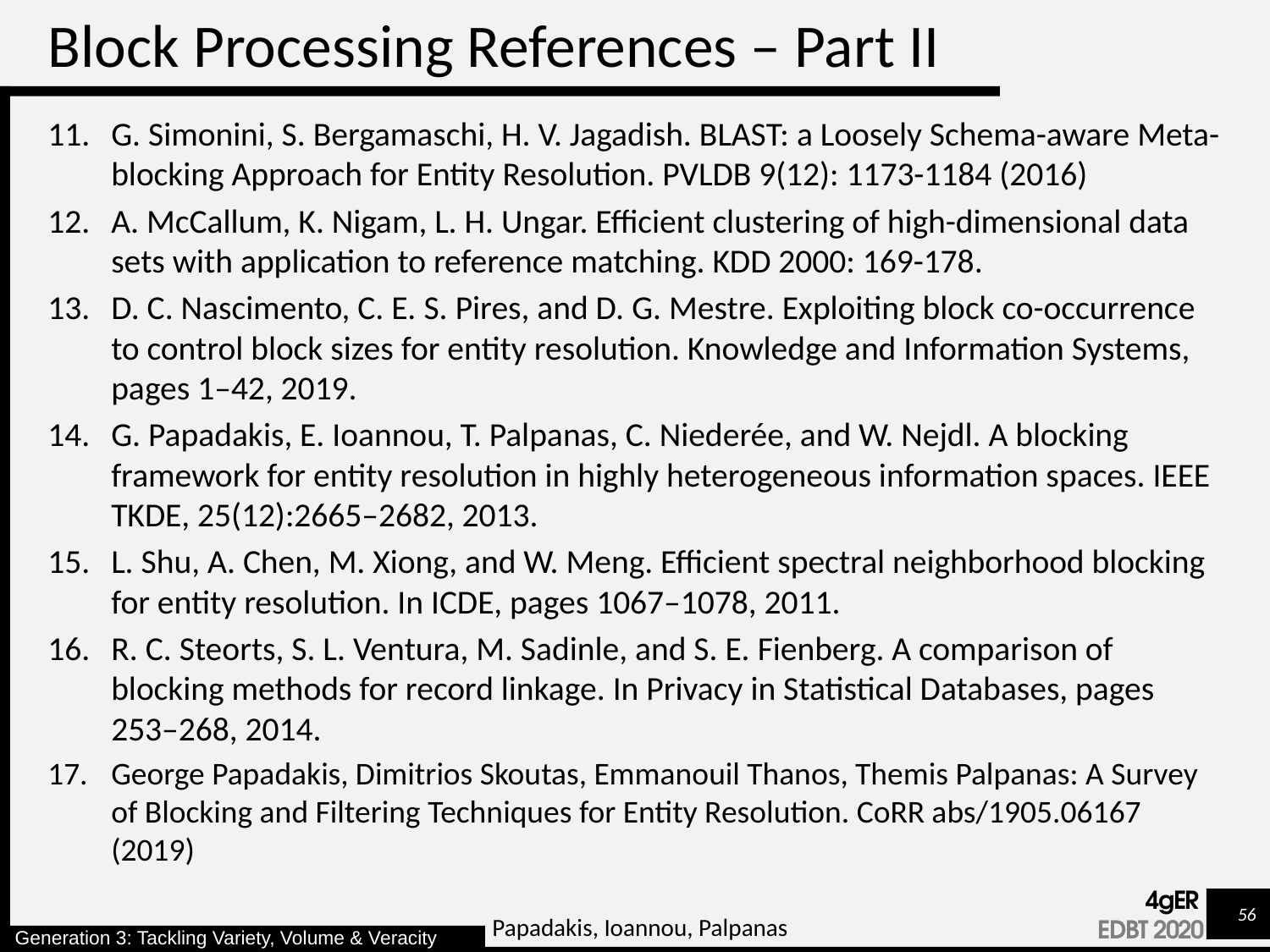

# Block Processing References – Part II
G. Simonini, S. Bergamaschi, H. V. Jagadish. BLAST: a Loosely Schema-aware Meta-blocking Approach for Entity Resolution. PVLDB 9(12): 1173-1184 (2016)
A. McCallum, K. Nigam, L. H. Ungar. Efficient clustering of high-dimensional data sets with application to reference matching. KDD 2000: 169-178.
D. C. Nascimento, C. E. S. Pires, and D. G. Mestre. Exploiting block co-occurrence to control block sizes for entity resolution. Knowledge and Information Systems, pages 1–42, 2019.
G. Papadakis, E. Ioannou, T. Palpanas, C. Niederée, and W. Nejdl. A blocking framework for entity resolution in highly heterogeneous information spaces. IEEE TKDE, 25(12):2665–2682, 2013.
L. Shu, A. Chen, M. Xiong, and W. Meng. Efficient spectral neighborhood blocking for entity resolution. In ICDE, pages 1067–1078, 2011.
R. C. Steorts, S. L. Ventura, M. Sadinle, and S. E. Fienberg. A comparison of blocking methods for record linkage. In Privacy in Statistical Databases, pages 253–268, 2014.
George Papadakis, Dimitrios Skoutas, Emmanouil Thanos, Themis Palpanas: A Survey of Blocking and Filtering Techniques for Entity Resolution. CoRR abs/1905.06167 (2019)

Papadakis, Ioannou, Palpanas
Generation 3: Tackling Variety, Volume & Veracity